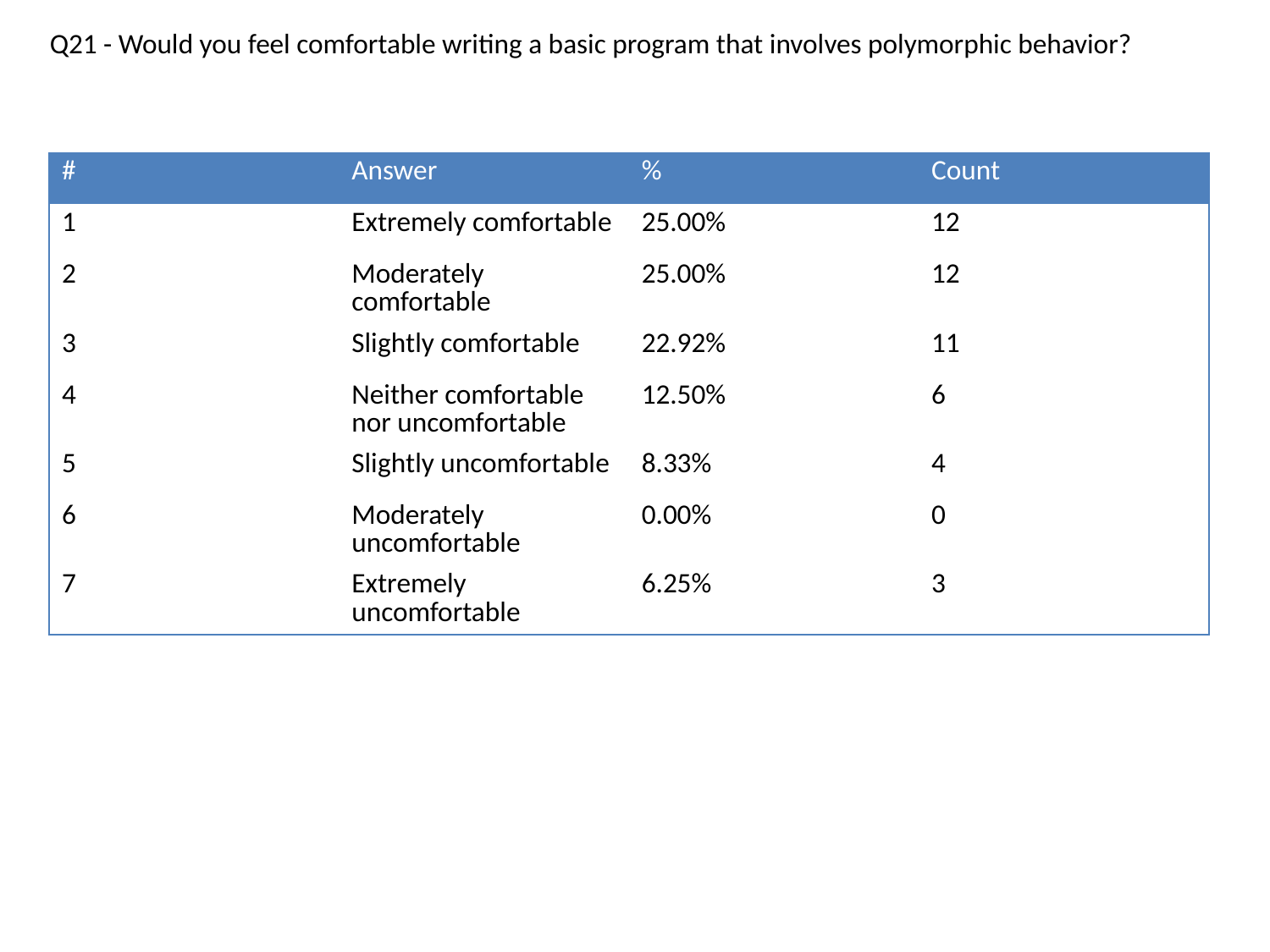

Q21 - Would you feel comfortable writing a basic program that involves polymorphic behavior?
| # | Answer | % | Count |
| --- | --- | --- | --- |
| 1 | Extremely comfortable | 25.00% | 12 |
| 2 | Moderately comfortable | 25.00% | 12 |
| 3 | Slightly comfortable | 22.92% | 11 |
| 4 | Neither comfortable nor uncomfortable | 12.50% | 6 |
| 5 | Slightly uncomfortable | 8.33% | 4 |
| 6 | Moderately uncomfortable | 0.00% | 0 |
| 7 | Extremely uncomfortable | 6.25% | 3 |